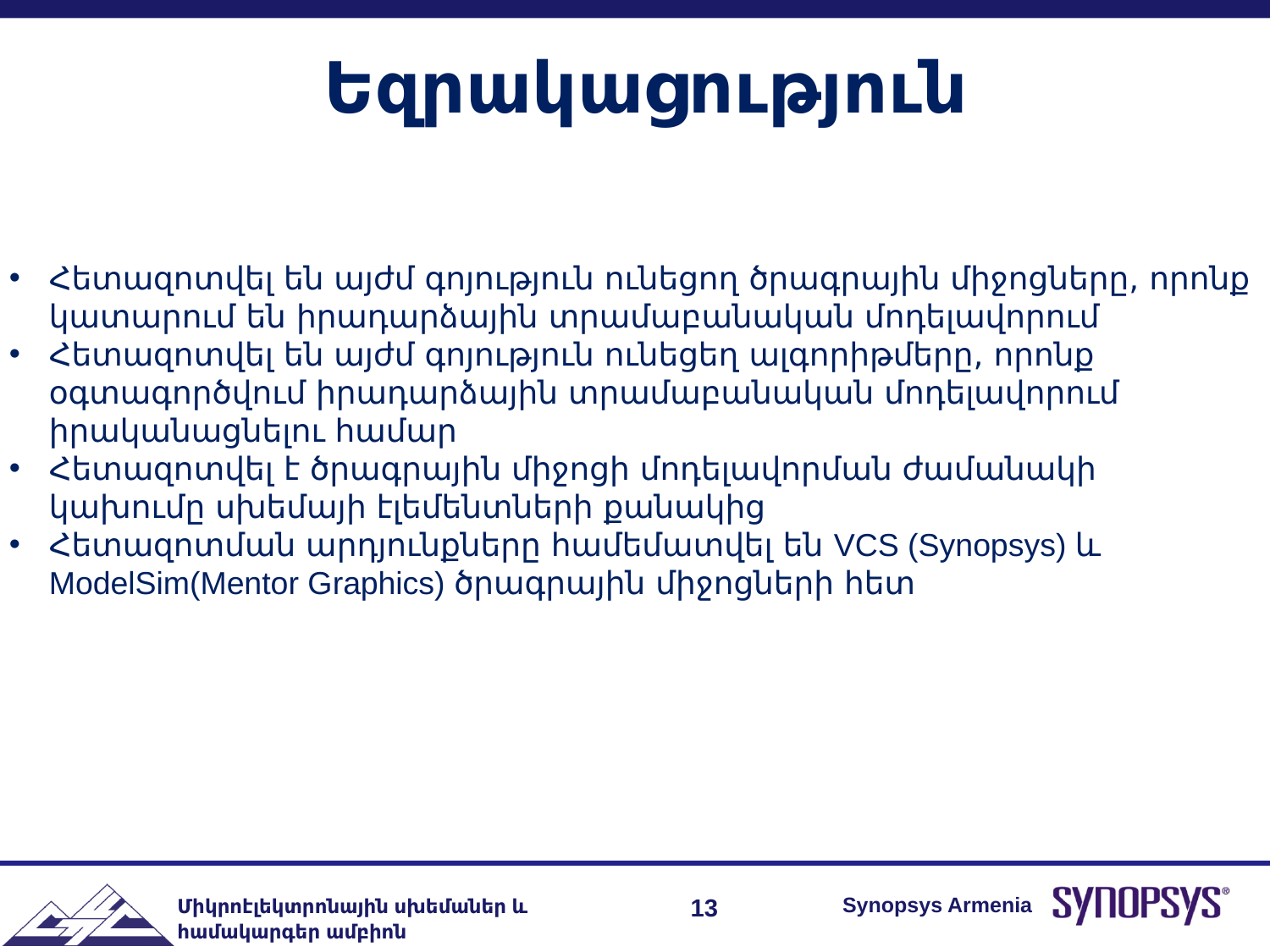

Եզրակացություն

Հետազոտվել են այժմ գոյություն ունեցող ծրագրային միջոցները, որոնք կատարում են իրադարձային տրամաբանական մոդելավորում
Հետազոտվել են այժմ գոյություն ունեցեղ ալգորիթմերը, որոնք օգտագործվում իրադարձային տրամաբանական մոդելավորում իրականացնելու համար
Հետազոտվել է ծրագրային միջոցի մոդելավորման ժամանակի կախումը սխեմայի էլեմենտների քանակից
Հետազոտման արդյունքները համեմատվել են VCS (Synopsys) և ModelSim(Mentor Graphics) ծրագրային միջոցների հետ